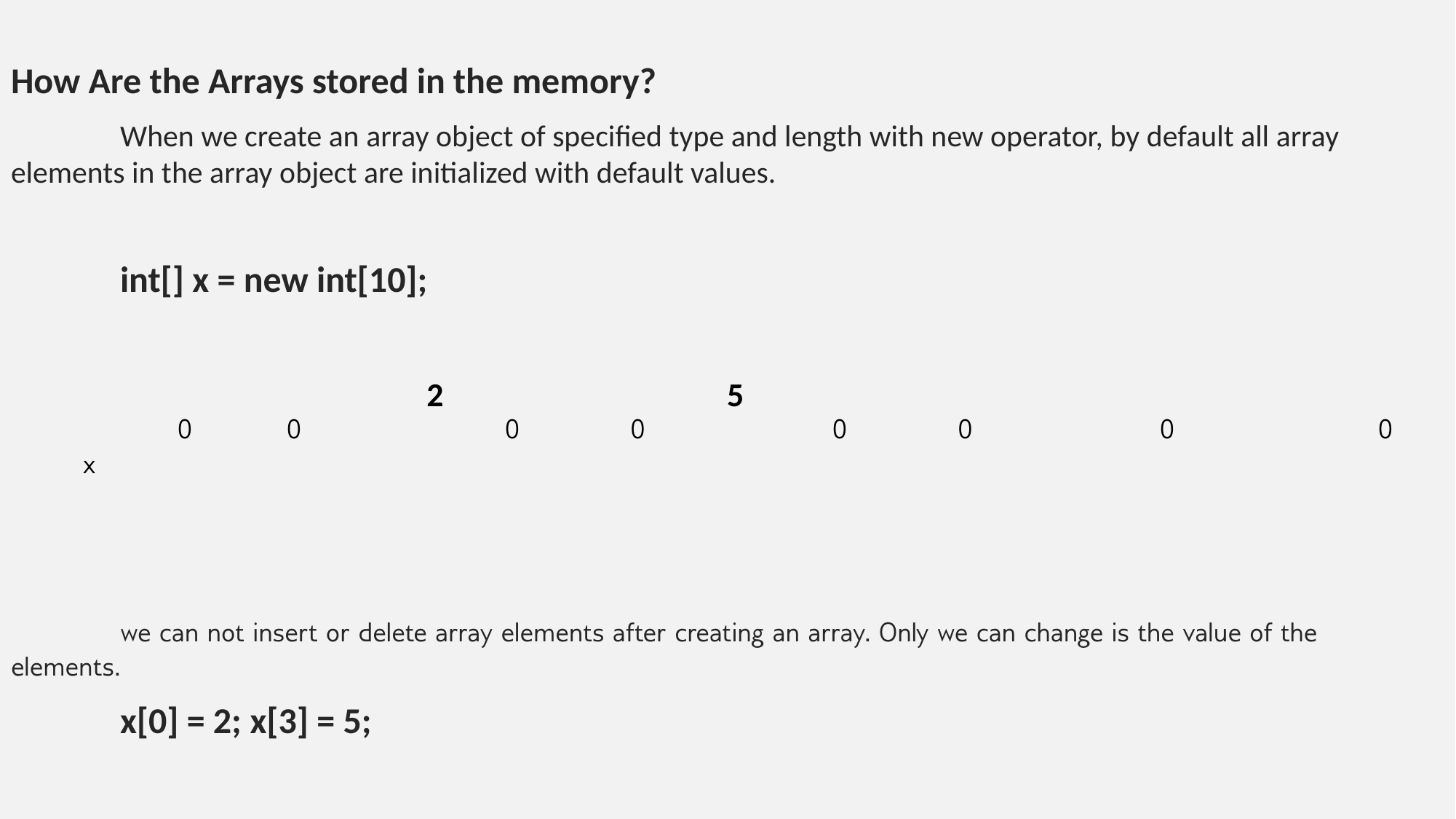

How Are the Arrays stored in the memory?
	When we create an array object of specified type and length with new operator, by default all array elements in the array object are initialized with default values.

	int[] x = new int[10];

		2		           5

	we can not insert or delete array elements after creating an array. Only we can change is the value of the elements.
	x[0] = 2; x[3] = 5;

0		0	0		0	  0		0	  0		0 		0		0
x